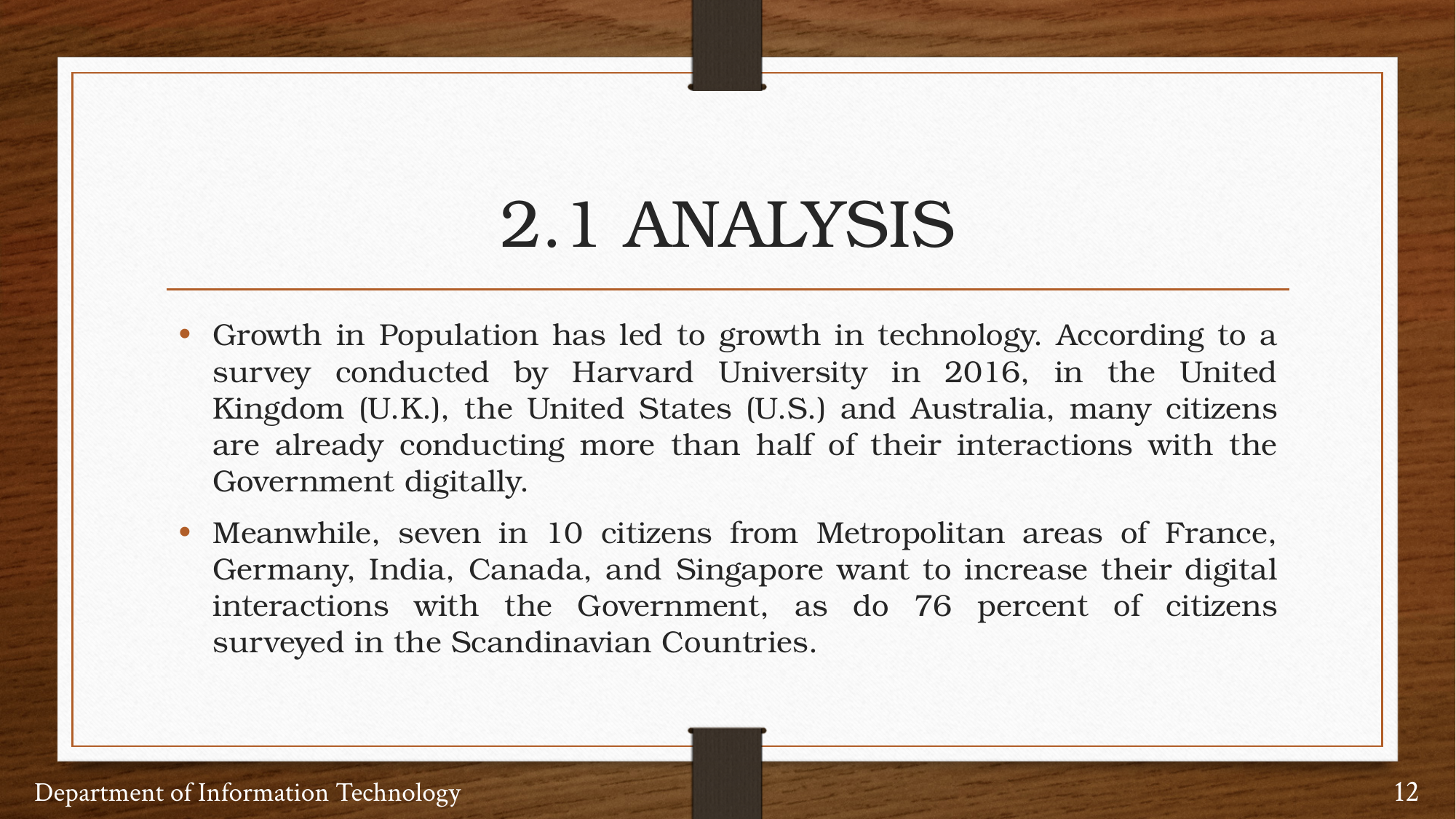

# 2.1 ANALYSIS

Growth in Population has led to growth in technology. According to a survey conducted by Harvard University in 2016, in the United Kingdom (U.K.), the United States (U.S.) and Australia, many citizens are already conducting more than half of their interactions with the Government digitally.
Meanwhile, seven in 10 citizens from Metropolitan areas of France, Germany, India, Canada, and Singapore want to increase their digital interactions with the Government, as do 76 percent of citizens surveyed in the Scandinavian Countries.

Department of Information Technology
12